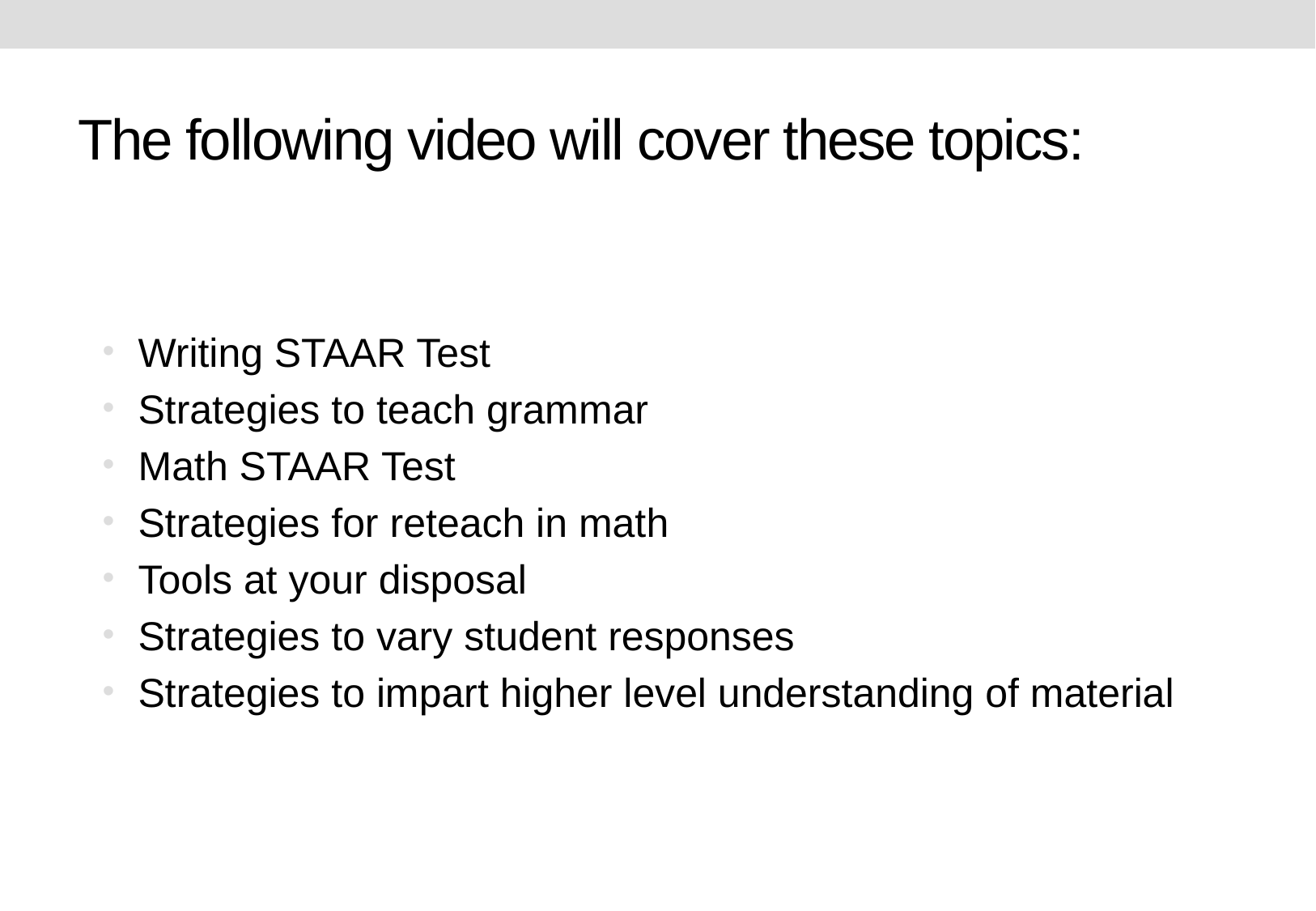

# The following video will cover these topics:

 Writing STAAR Test
 Strategies to teach grammar
 Math STAAR Test
 Strategies for reteach in math
 Tools at your disposal
 Strategies to vary student responses
 Strategies to impart higher level understanding of material